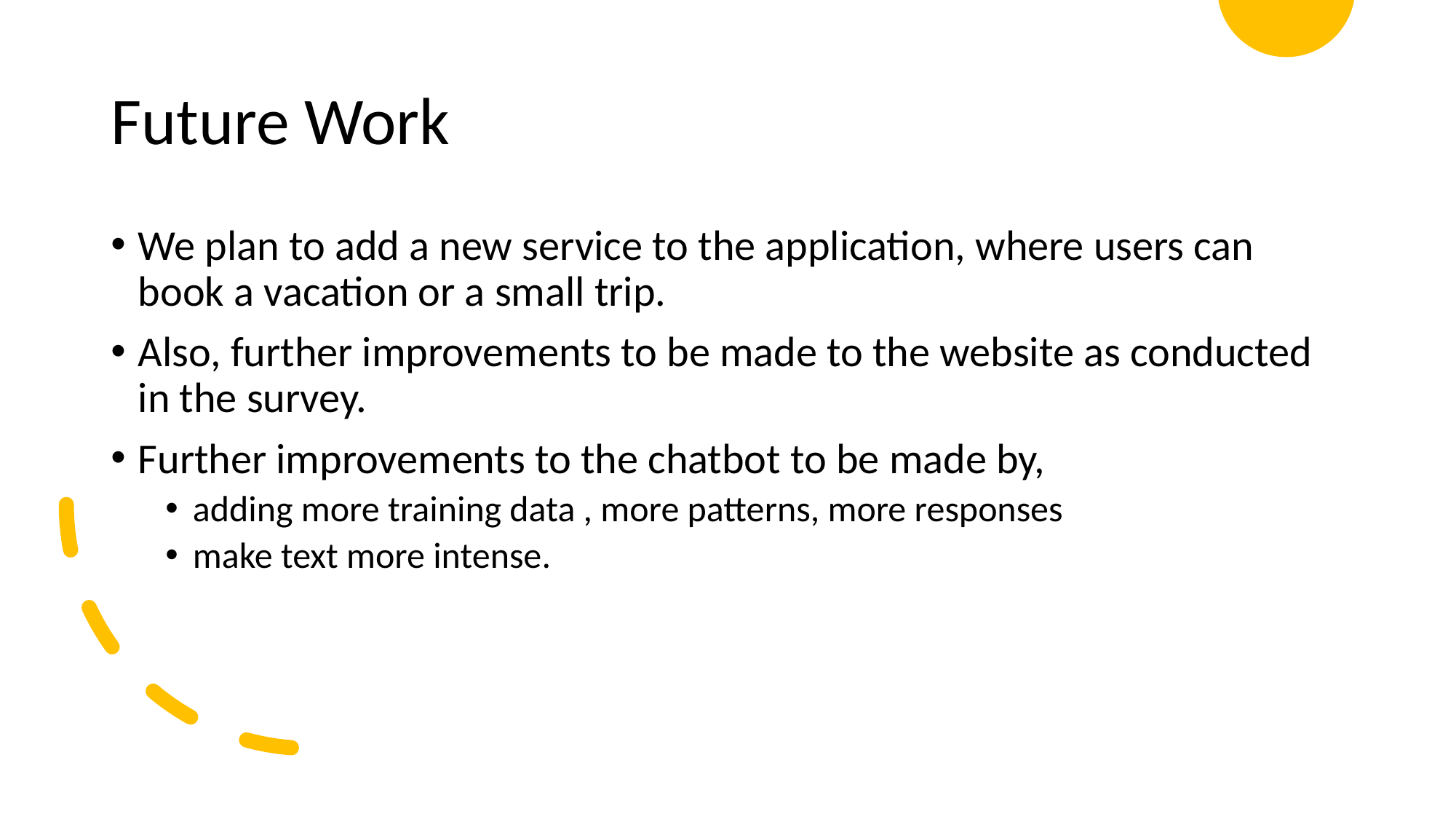

# Future Work
We plan to add a new service to the application, where users can book a vacation or a small trip.
Also, further improvements to be made to the website as conducted in the survey.
Further improvements to the chatbot to be made by,
adding more training data , more patterns, more responses
make text more intense.